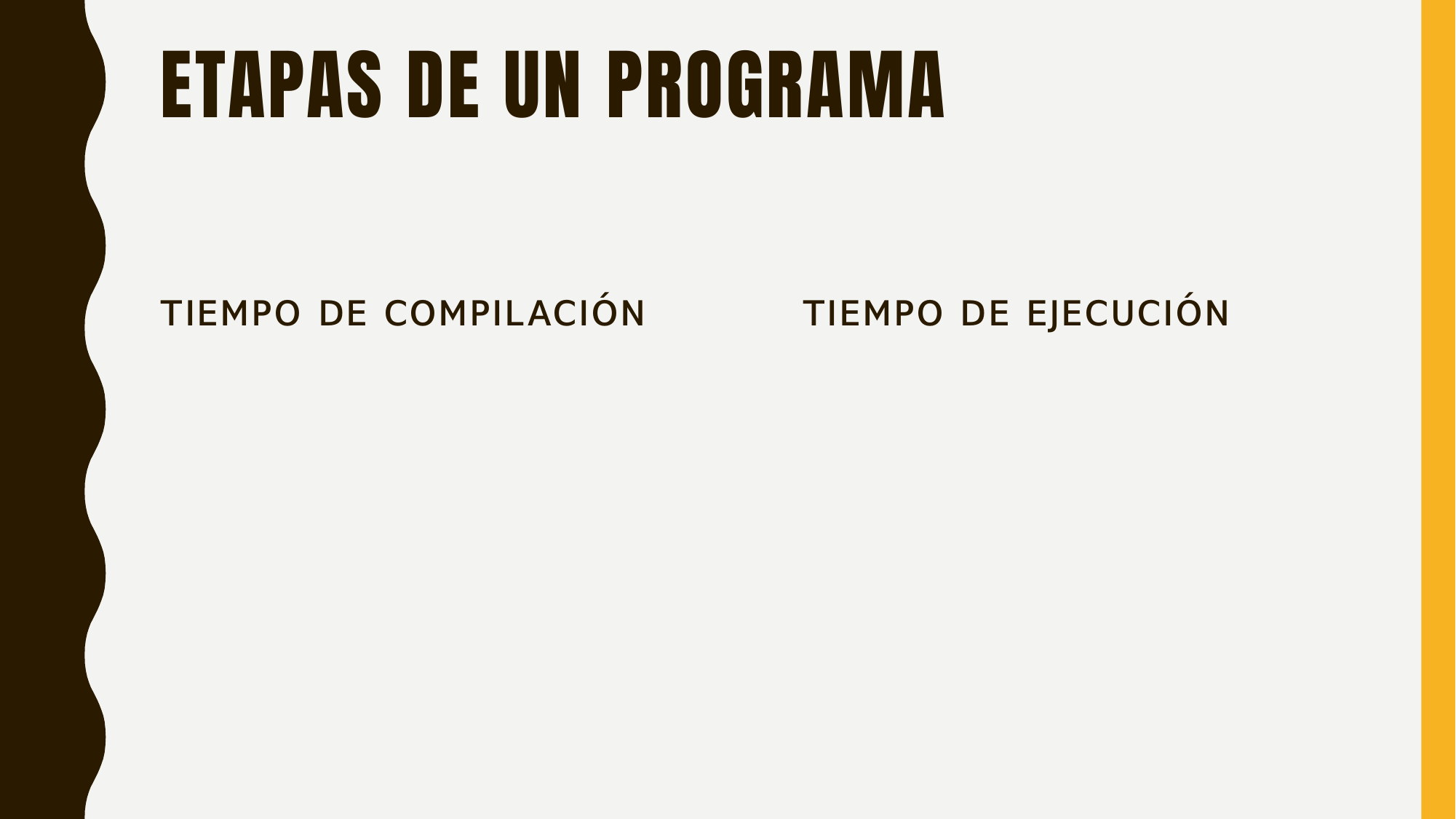

# etapas de un programa
Tiempo de compilación
Tiempo de ejecución